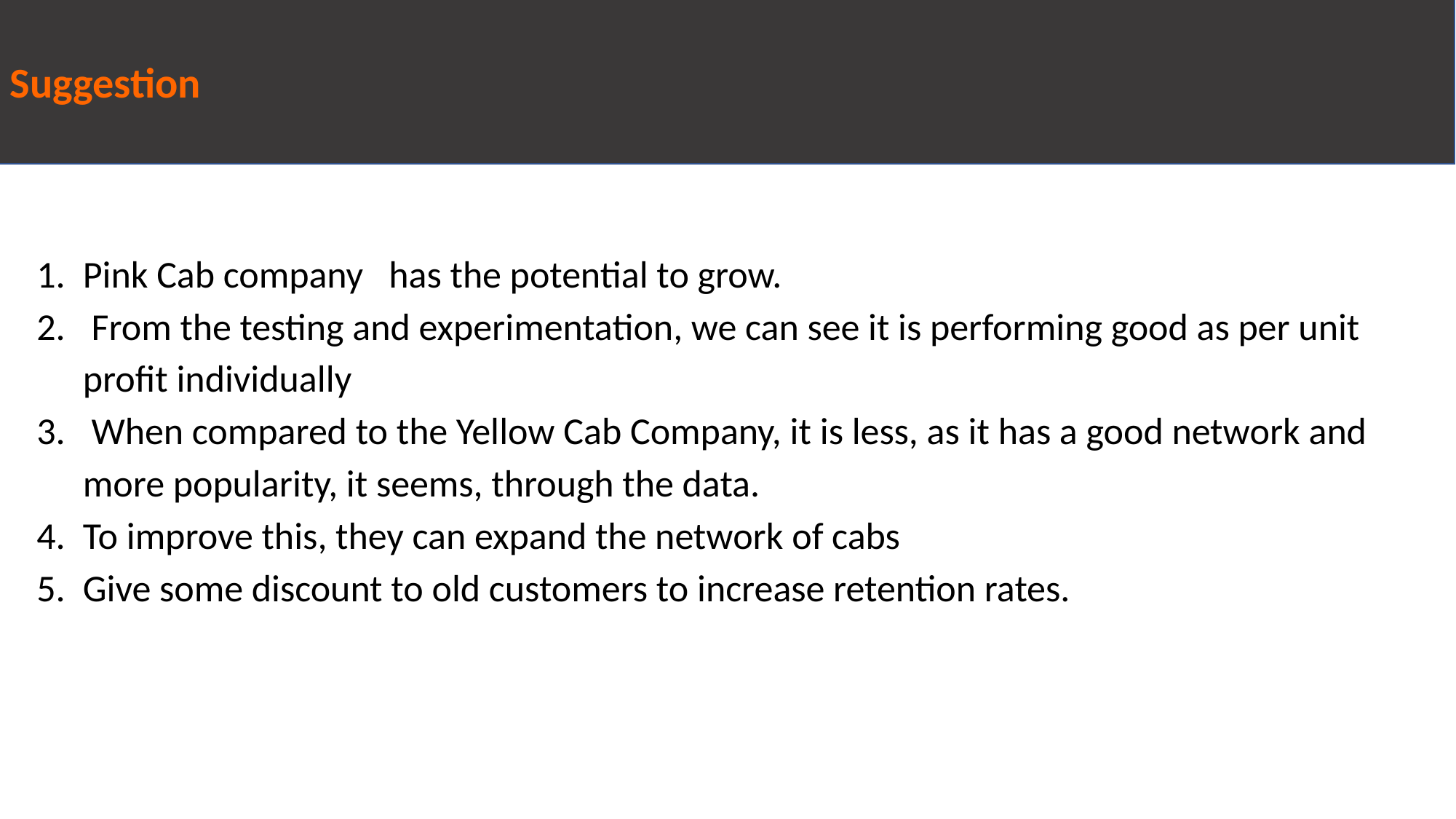

Suggestion
Pink Cab company   has the potential to grow.
 From the testing and experimentation, we can see it is performing good as per unit profit individually
 When compared to the Yellow Cab Company, it is less, as it has a good network and more popularity, it seems, through the data.
To improve this, they can expand the network of cabs
Give some discount to old customers to increase retention rates.